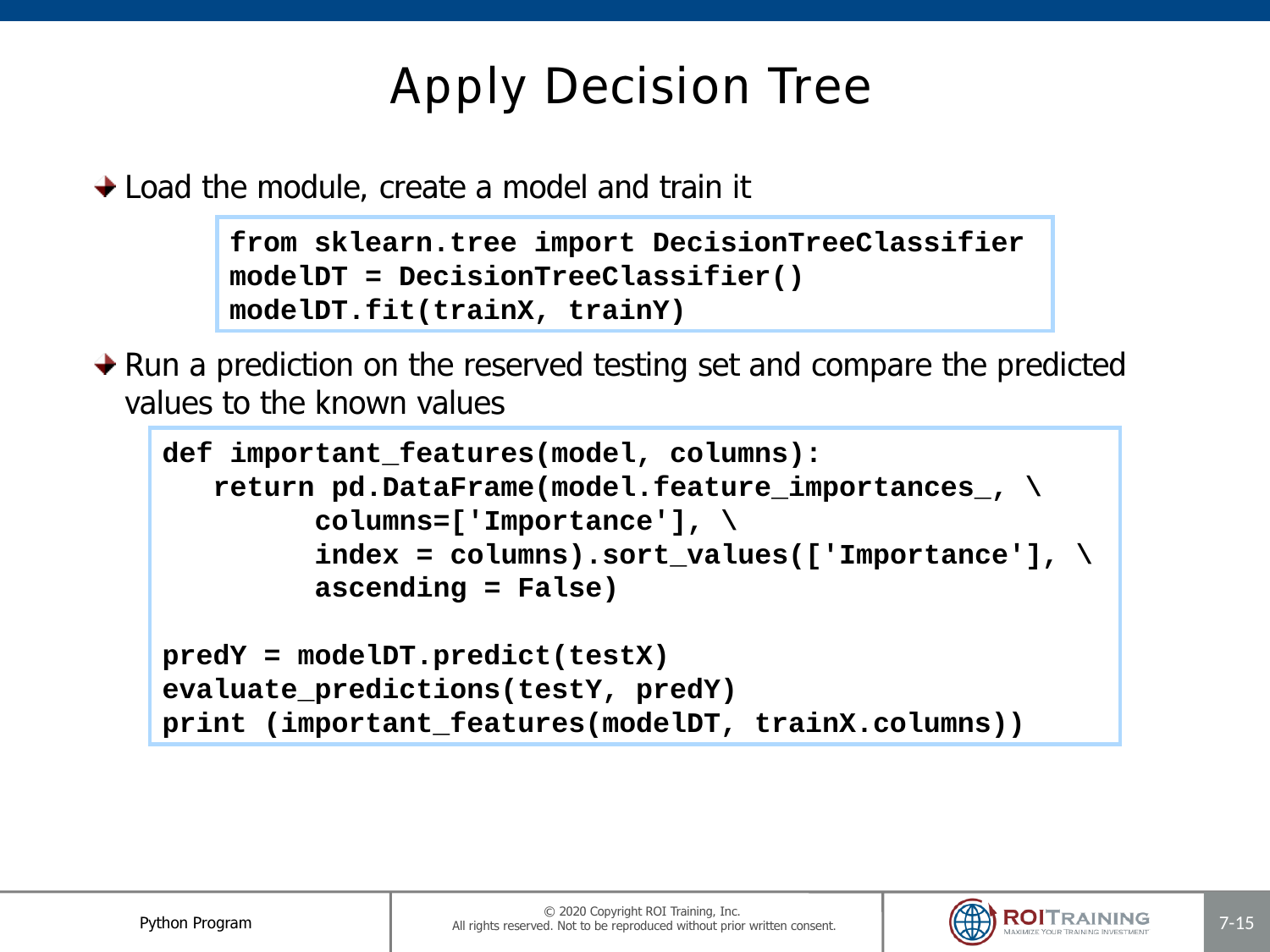

# Apply Decision Tree
Load the module, create a model and train it

Run a prediction on the reserved testing set and compare the predicted values to the known values

from sklearn.tree import DecisionTreeClassifier
modelDT = DecisionTreeClassifier()
modelDT.fit(trainX, trainY)
def important_features(model, columns):
   return pd.DataFrame(model.feature_importances_, \
         columns=['Importance'], \
         index = columns).sort_values(['Importance'], \
         ascending = False)

predY = modelDT.predict(testX)
evaluate_predictions(testY, predY)
print (important_features(modelDT, trainX.columns))